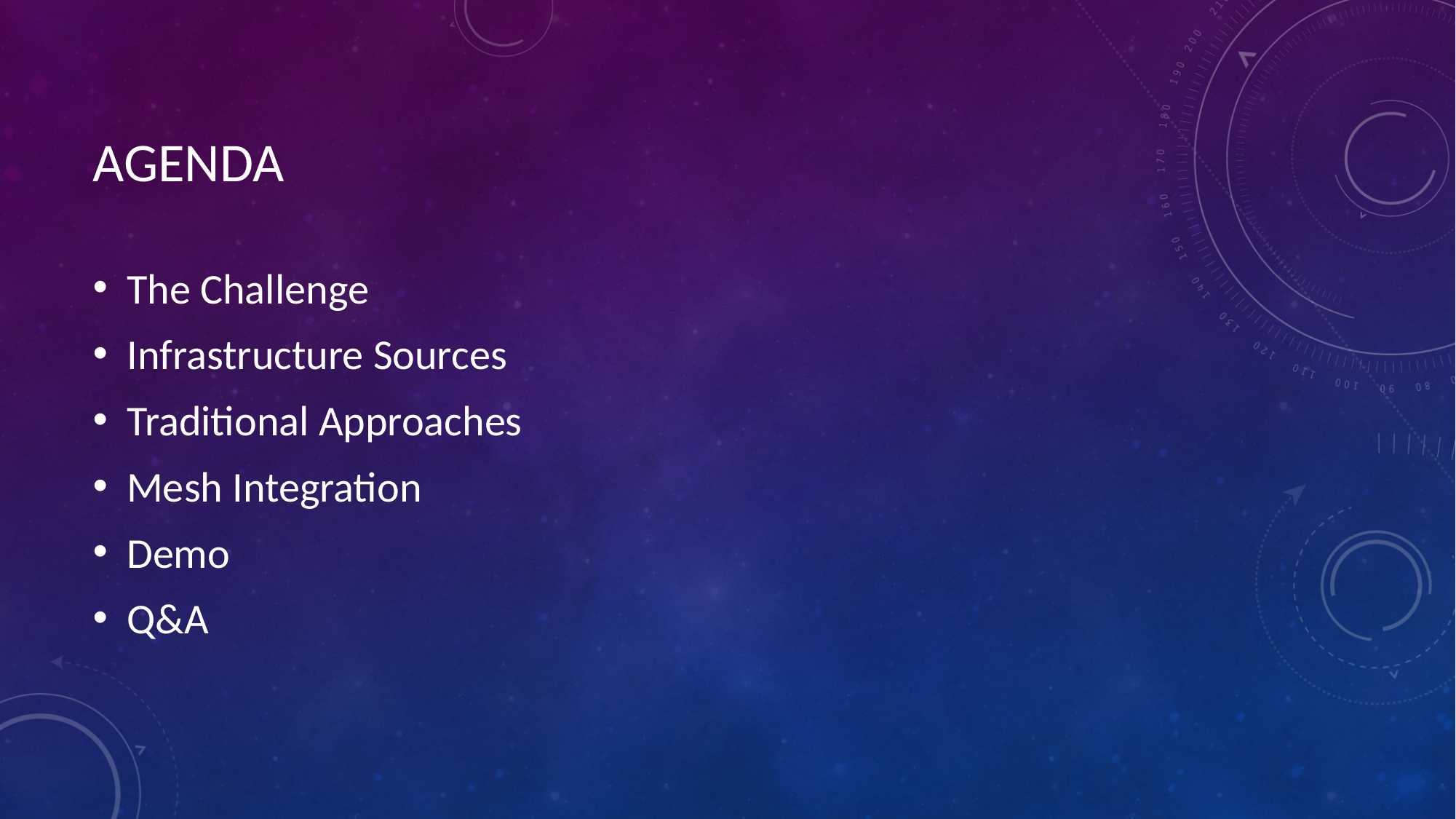

# Agenda
The Challenge
Infrastructure Sources
Traditional Approaches
Mesh Integration
Demo
Q&A